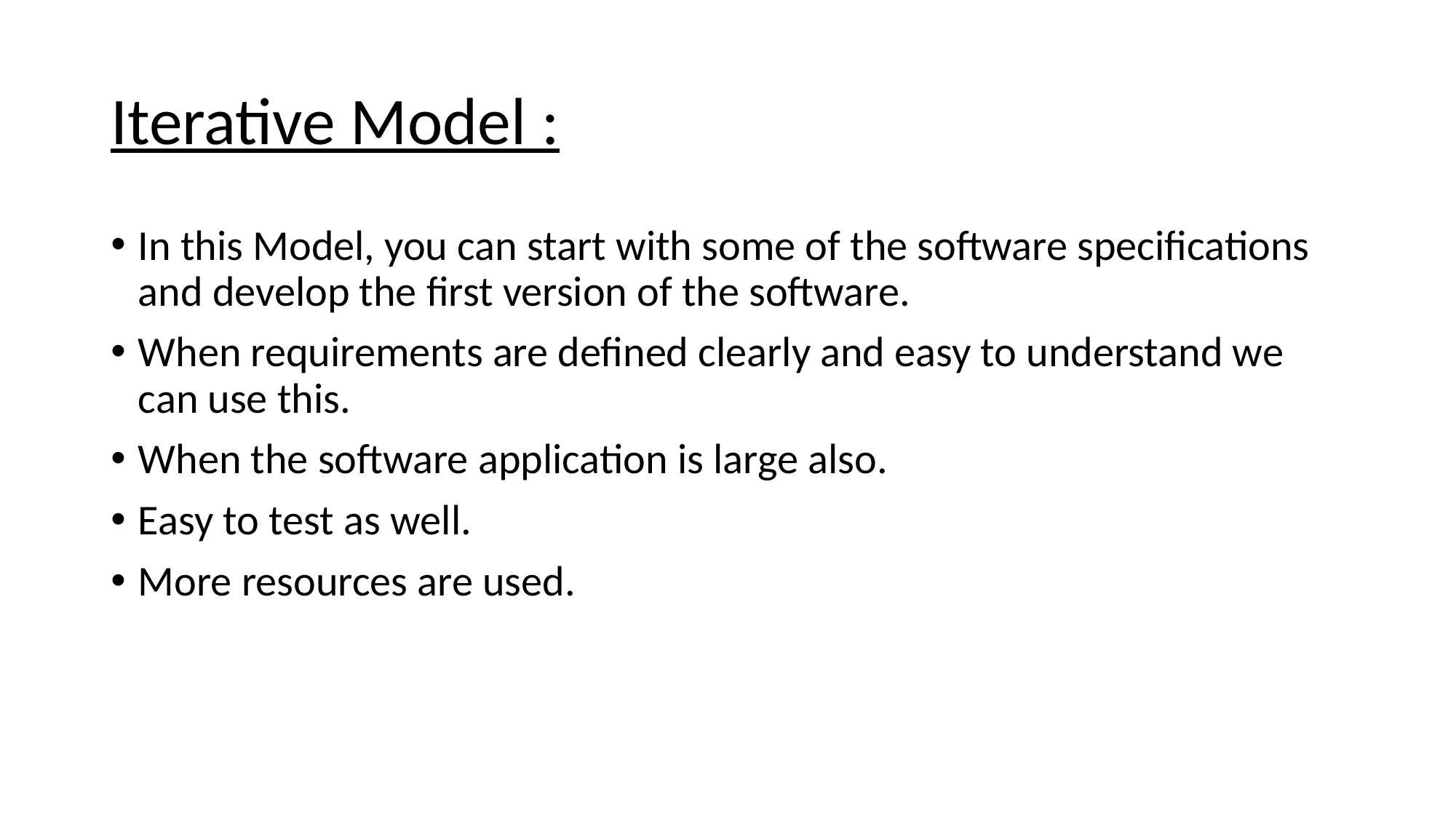

# Iterative Model :
In this Model, you can start with some of the software specifications and develop the first version of the software.
When requirements are defined clearly and easy to understand we can use this.
When the software application is large also.
Easy to test as well.
More resources are used.